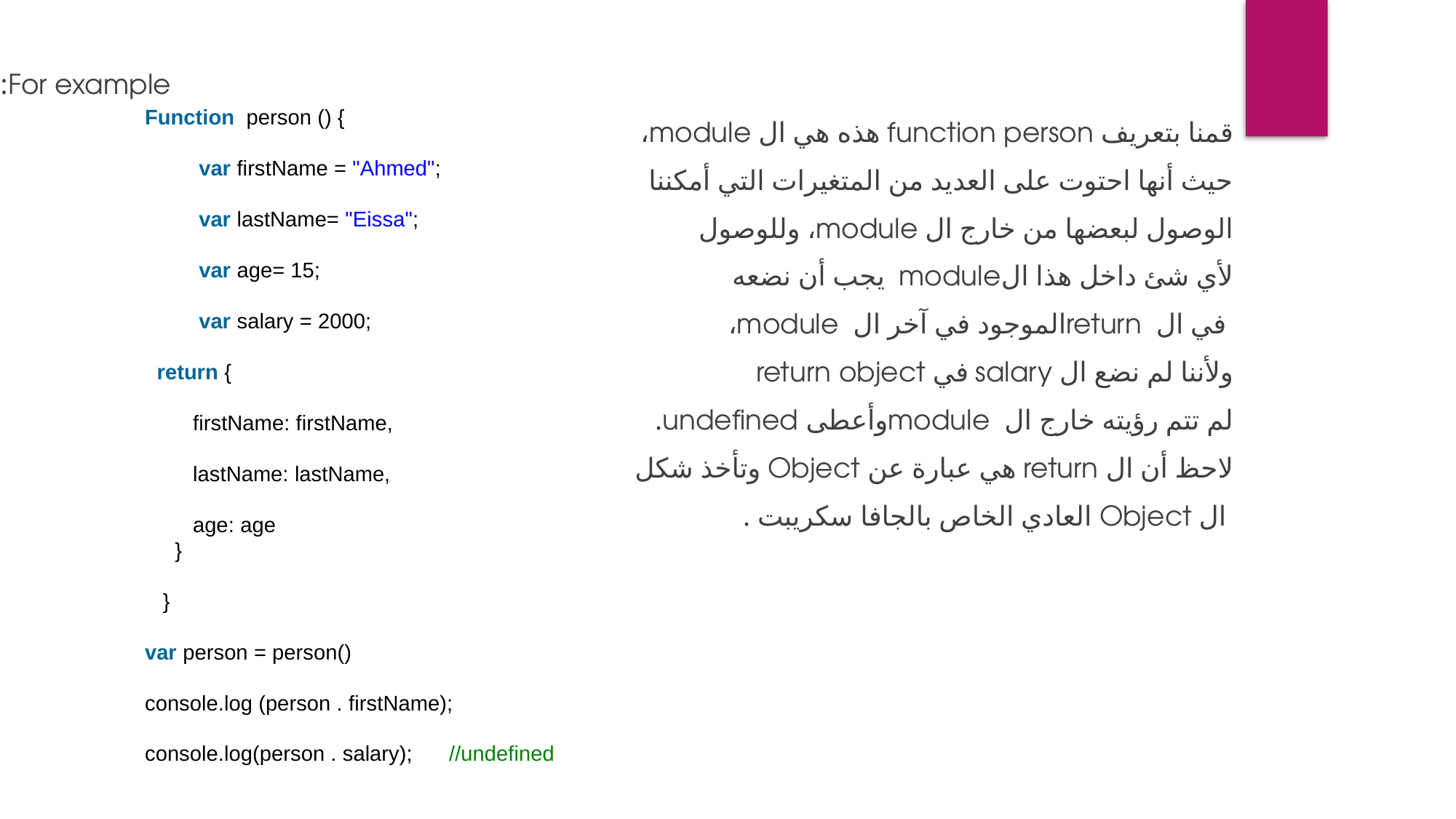

For example:
قمنا بتعريف function person هذه هي ال module،
حيث أنها احتوت على العديد من المتغيرات التي أمكننا
الوصول لبعضها من خارج ال module، وللوصول
لأي شئ داخل هذا الmodule  يجب أن نضعه
 في ال  returnالموجود في آخر ال  module،
ولأننا لم نضع ال salary في return object
لم تتم رؤيته خارج ال  moduleوأعطى undefined.
لاحظ أن ال return هي عبارة عن Object وتأخذ شكل
 ال Object العادي الخاص بالجافا سكريبت .

Function  person () {

         var firstName = "Ahmed";

         var lastName= "Eissa";

         var age= 15;

         var salary = 2000;

  return {

        firstName: firstName,

        lastName: lastName,

        age: age
     }

   }

var person = person()

console.log (person . firstName);

console.log(person . salary);      //undefined